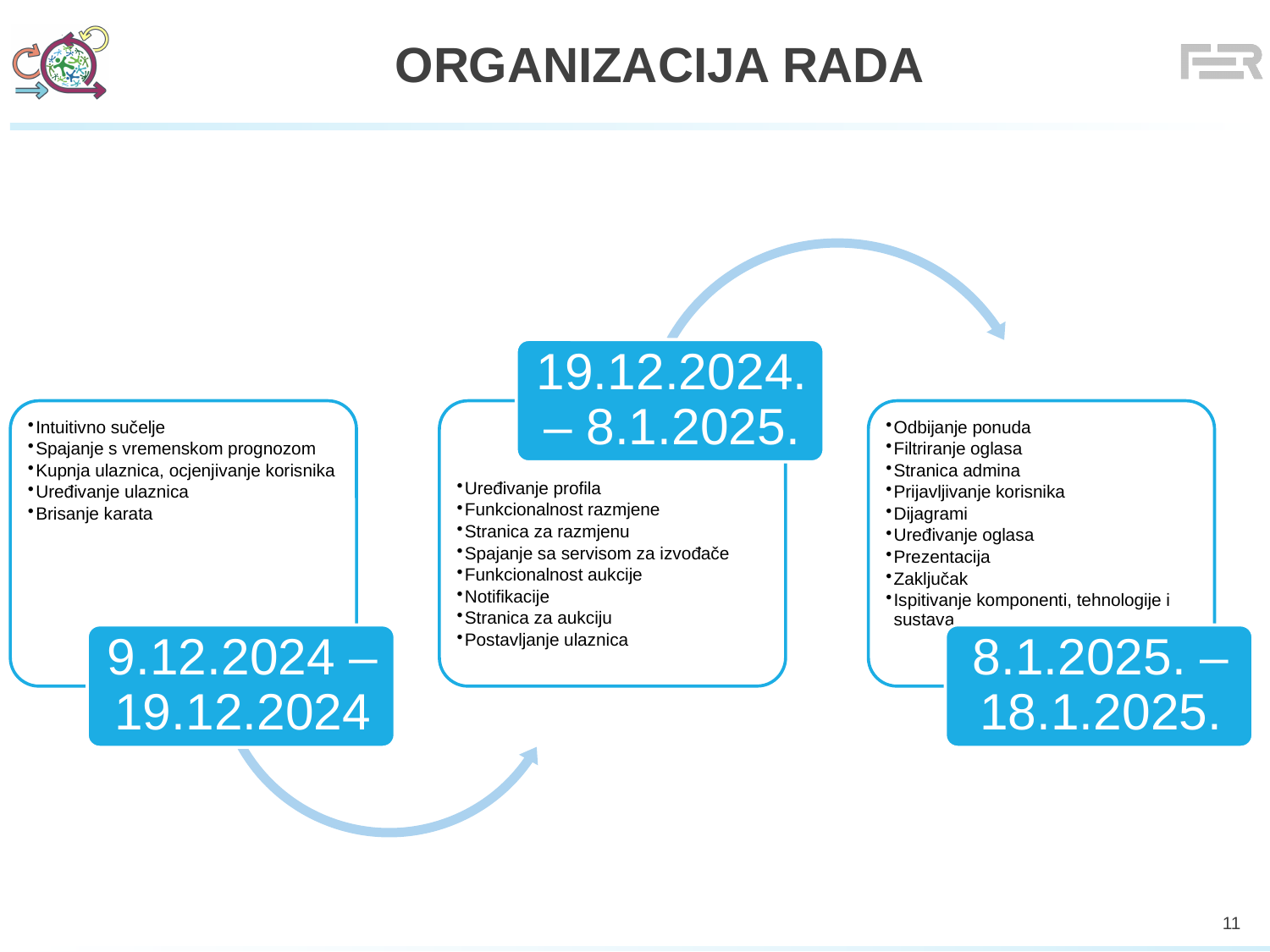

# ORGANIZACIJA RADA

Intuitivno sučelje
Spajanje s vremenskom prognozom
Kupnja ulaznica, ocjenjivanje korisnika
Uređivanje ulaznica
Brisanje karata
9.12.2024 – 19.12.2024
Uređivanje profila
Funkcionalnost razmjene
Stranica za razmjenu
Spajanje sa servisom za izvođače
Funkcionalnost aukcije
Notifikacije
Stranica za aukciju
Postavljanje ulaznica
19.12.2024. – 8.1.2025.
Odbijanje ponuda
Filtriranje oglasa
Stranica admina
Prijavljivanje korisnika
Dijagrami
Uređivanje oglasa
Prezentacija
Zaključak
Ispitivanje komponenti, tehnologije i sustava
8.1.2025. – 18.1.2025.
11